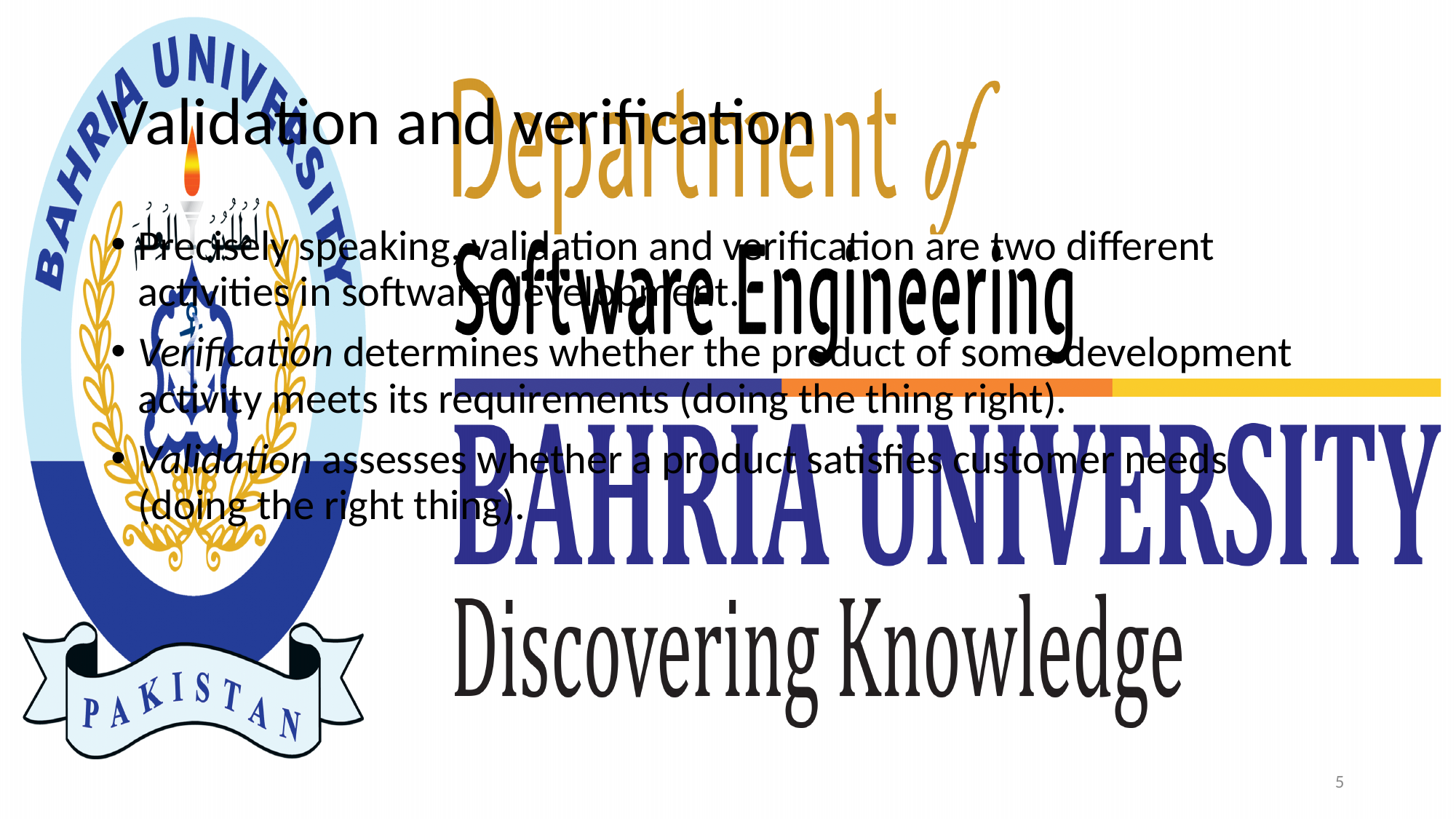

# Validation and verification
Precisely speaking, validation and verification are two different activities in software development.
Verification determines whether the product of some development activity meets its requirements (doing the thing right).
Validation assesses whether a product satisfies customer needs (doing the right thing).
5